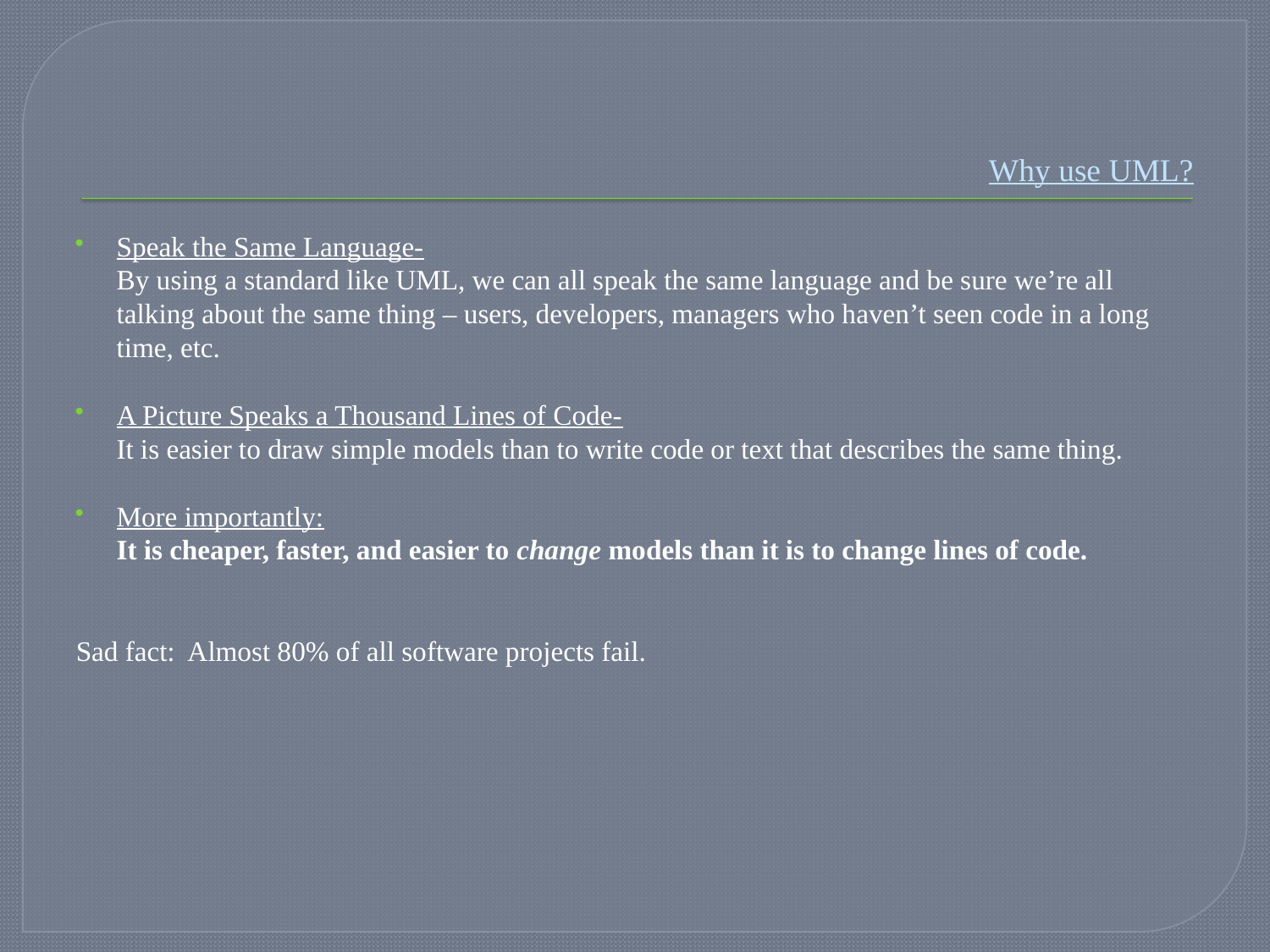

# Why use UML?
Speak the Same Language-
	By using a standard like UML, we can all speak the same language and be sure we’re all talking about the same thing – users, developers, managers who haven’t seen code in a long time, etc.

A Picture Speaks a Thousand Lines of Code-
	It is easier to draw simple models than to write code or text that describes the same thing.

More importantly:
	It is cheaper, faster, and easier to change models than it is to change lines of code.

Sad fact:  Almost 80% of all software projects fail.